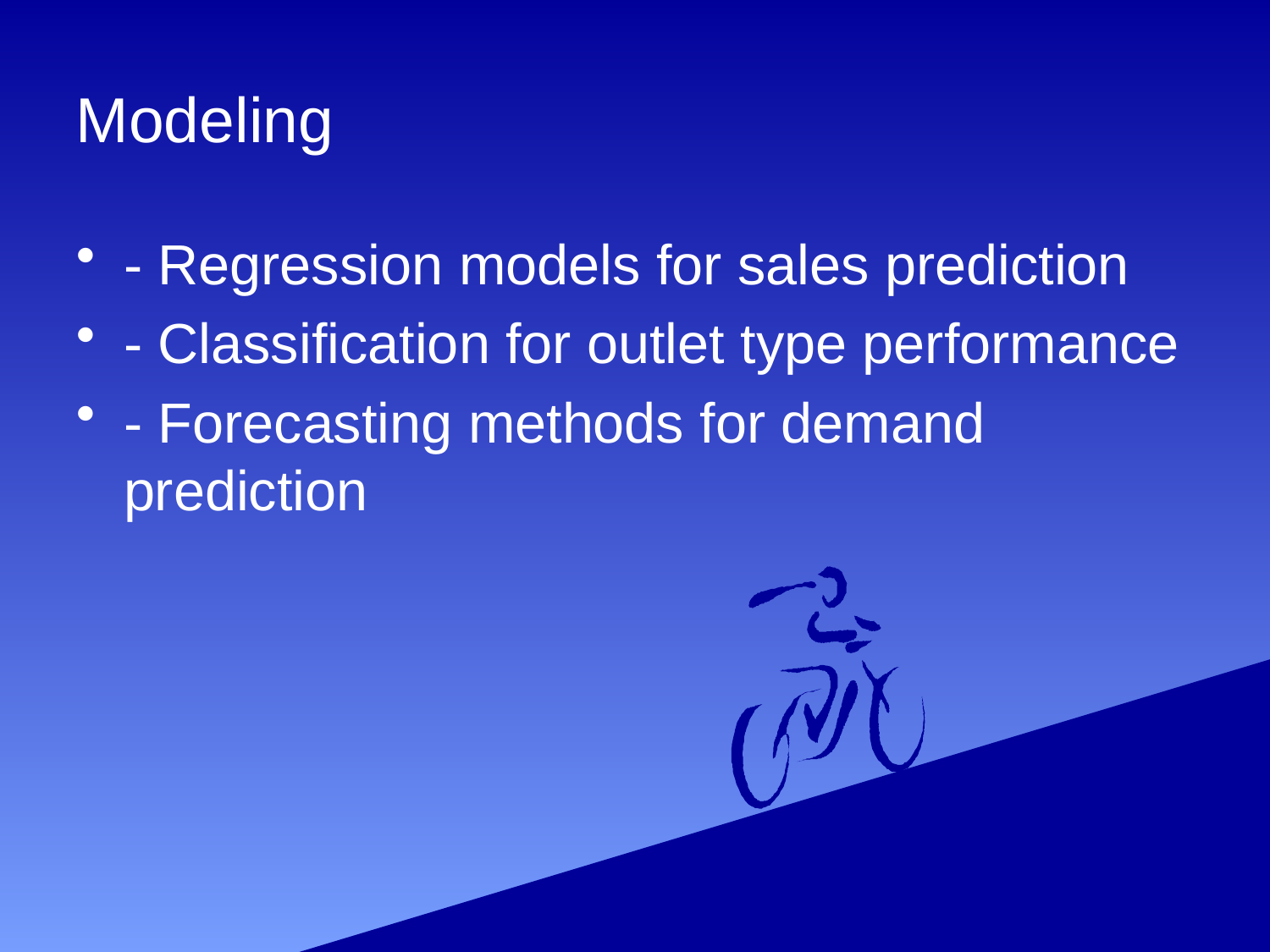

# Modeling
- Regression models for sales prediction
- Classification for outlet type performance
- Forecasting methods for demand prediction